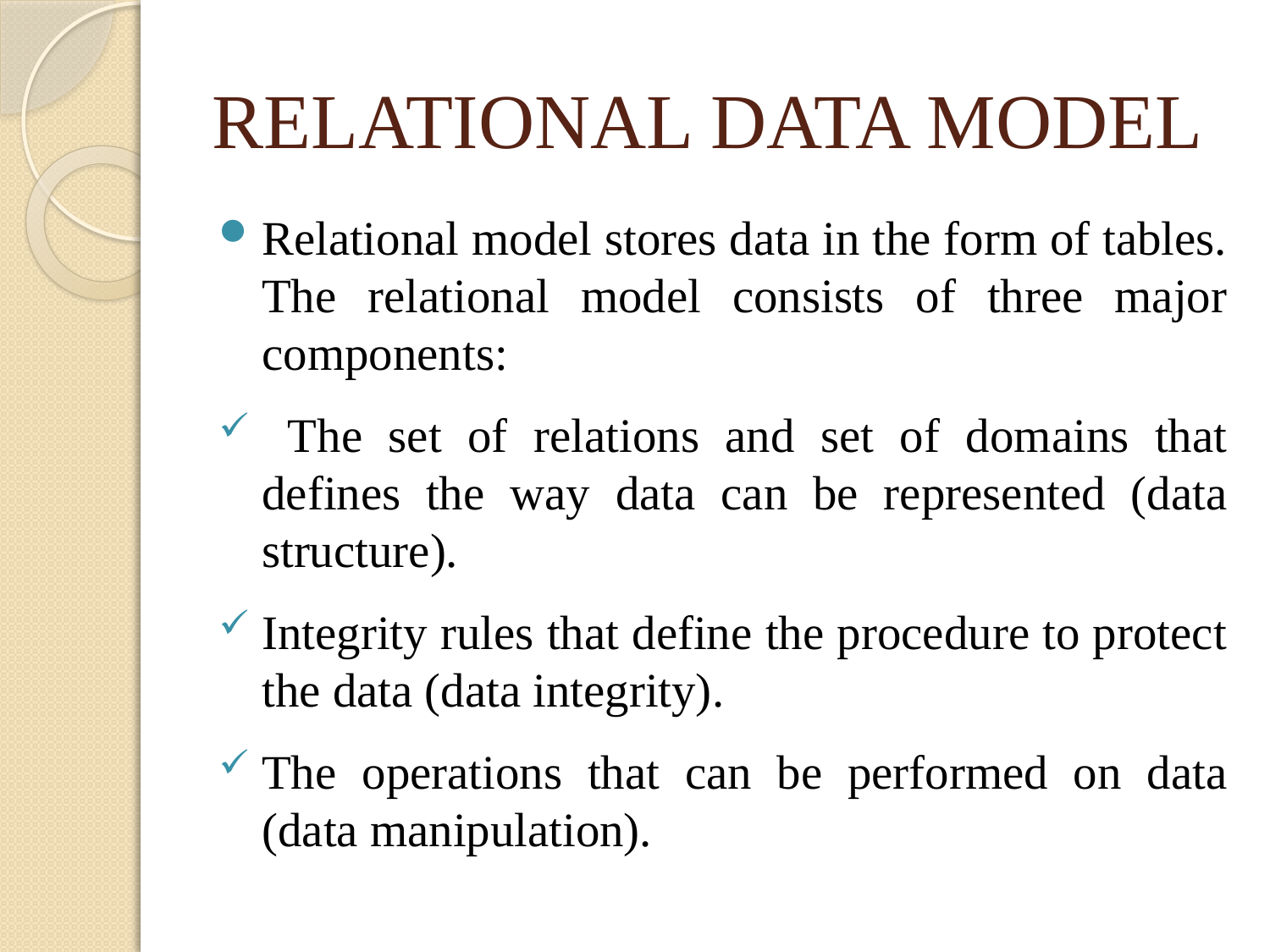

# RELATIONAL DATA MODEL
Relational model stores data in the form of tables. The relational model consists of three major components:
 The set of relations and set of domains that defines the way data can be represented (data structure).
Integrity rules that define the procedure to protect the data (data integrity).
The operations that can be performed on data (data manipulation).